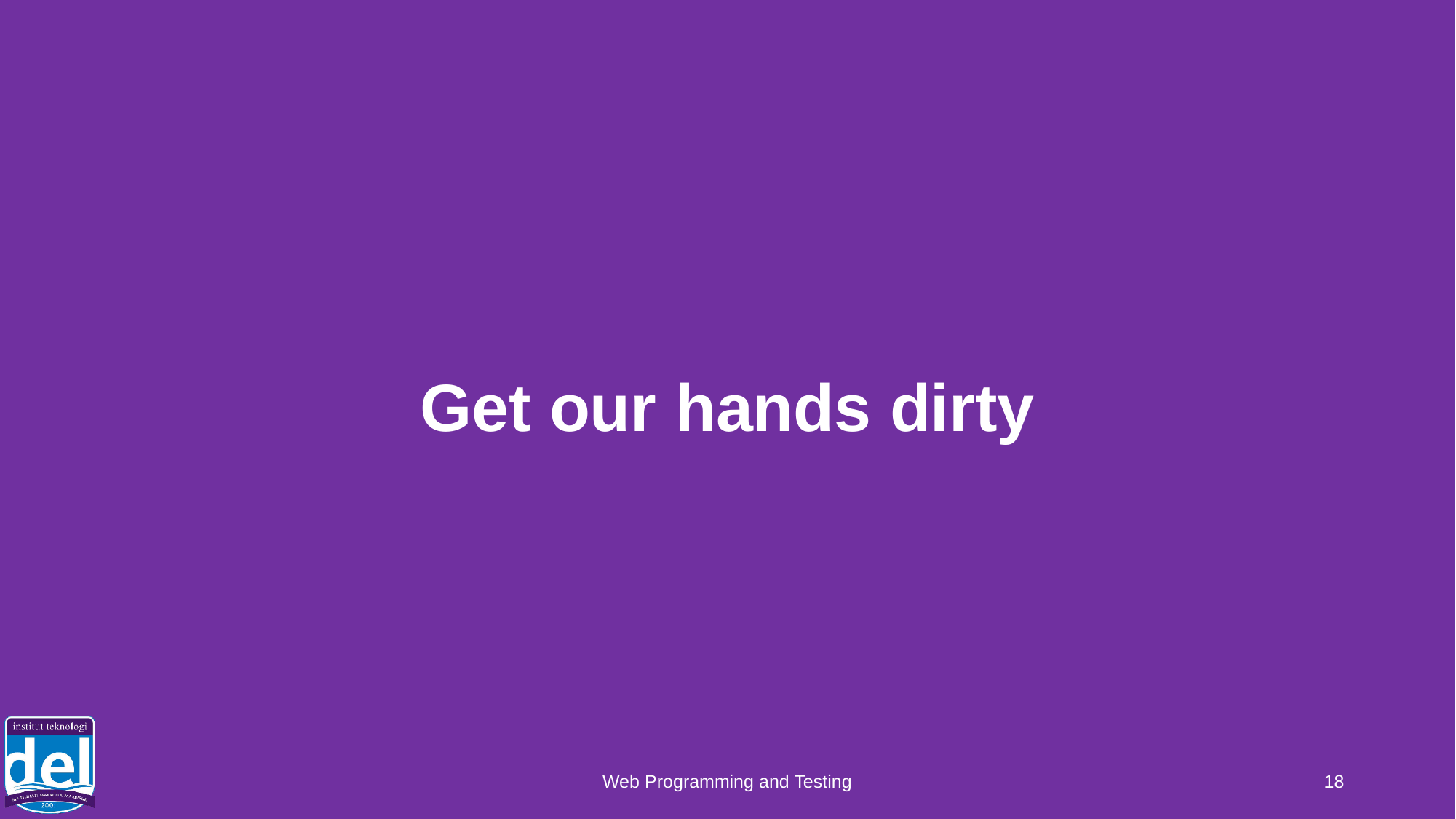

# Get our hands dirty
Web Programming and Testing
18